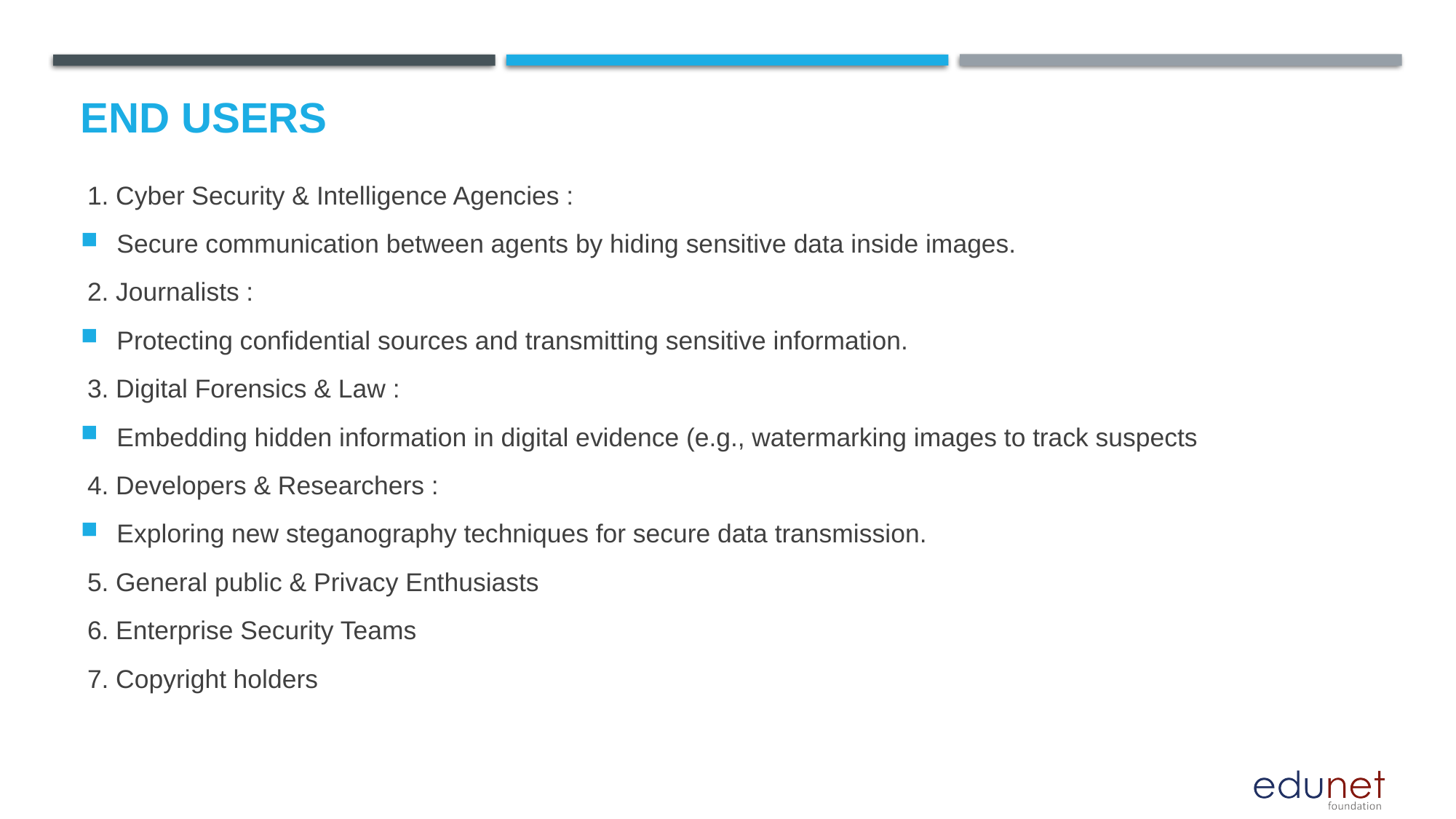

# End users
 1. Cyber Security & Intelligence Agencies :
Secure communication between agents by hiding sensitive data inside images.
 2. Journalists :
Protecting confidential sources and transmitting sensitive information.
 3. Digital Forensics & Law :
Embedding hidden information in digital evidence (e.g., watermarking images to track suspects
 4. Developers & Researchers :
Exploring new steganography techniques for secure data transmission.
 5. General public & Privacy Enthusiasts
 6. Enterprise Security Teams
 7. Copyright holders